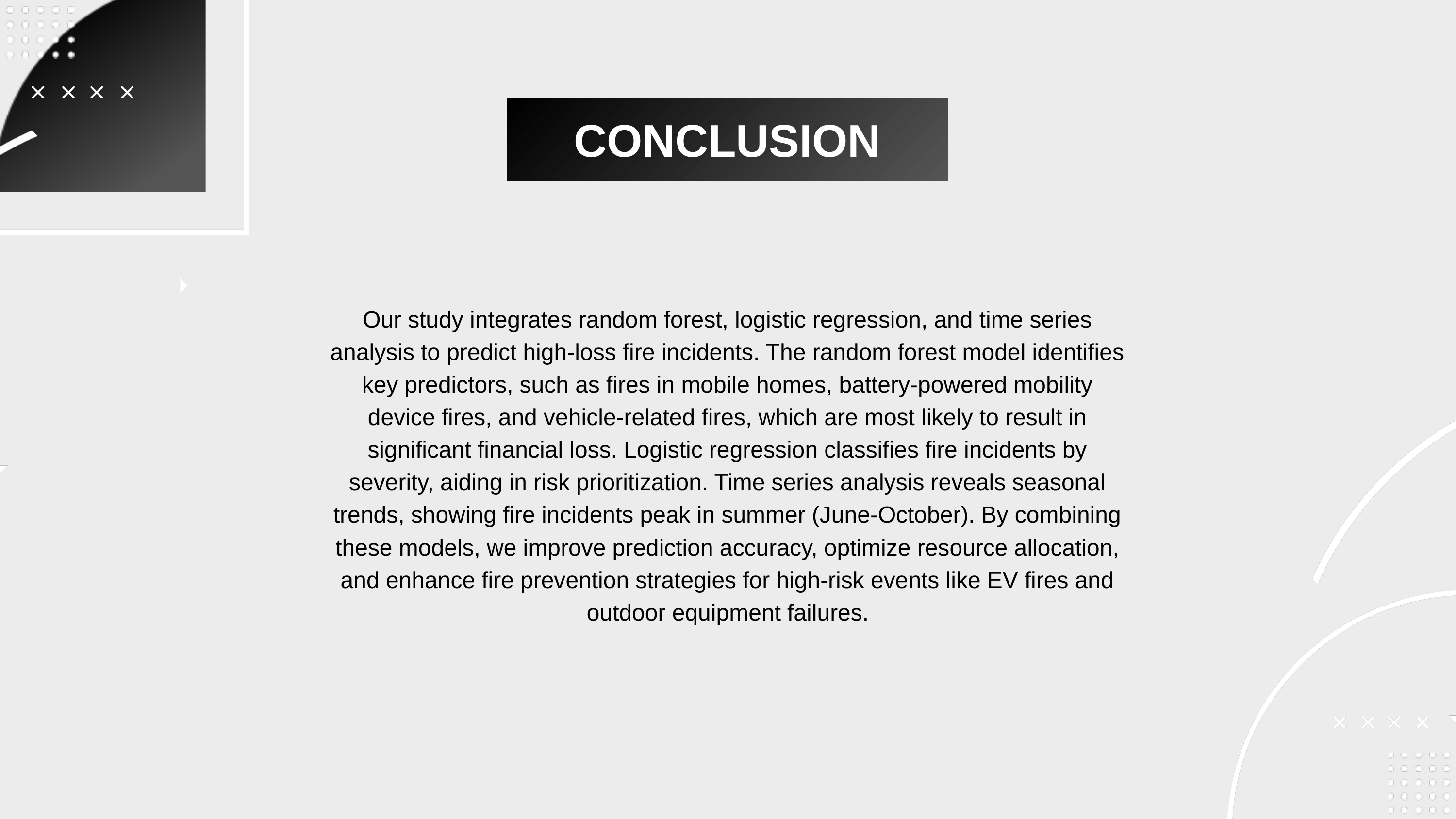

CONCLUSION

Our study integrates random forest, logistic regression, and time series analysis to predict high-loss fire incidents. The random forest model identifies key predictors, such as fires in mobile homes, battery-powered mobility device fires, and vehicle-related fires, which are most likely to result in significant financial loss. Logistic regression classifies fire incidents by severity, aiding in risk prioritization. Time series analysis reveals seasonal trends, showing fire incidents peak in summer (June-October). By combining these models, we improve prediction accuracy, optimize resource allocation, and enhance fire prevention strategies for high-risk events like EV fires and outdoor equipment failures.